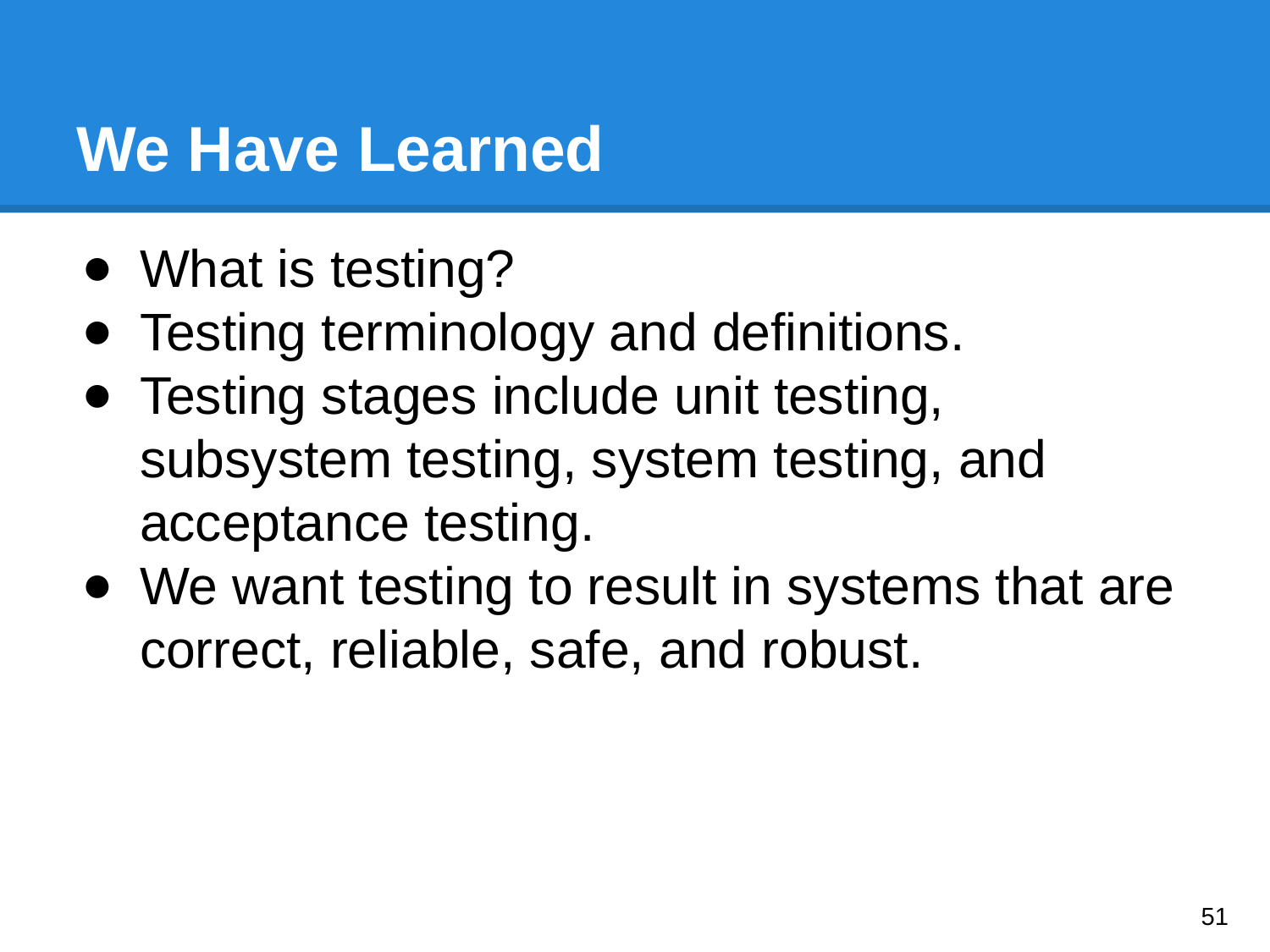

# We Have Learned
What is testing?
Testing terminology and definitions.
Testing stages include unit testing, subsystem testing, system testing, and acceptance testing.
We want testing to result in systems that are correct, reliable, safe, and robust.

51